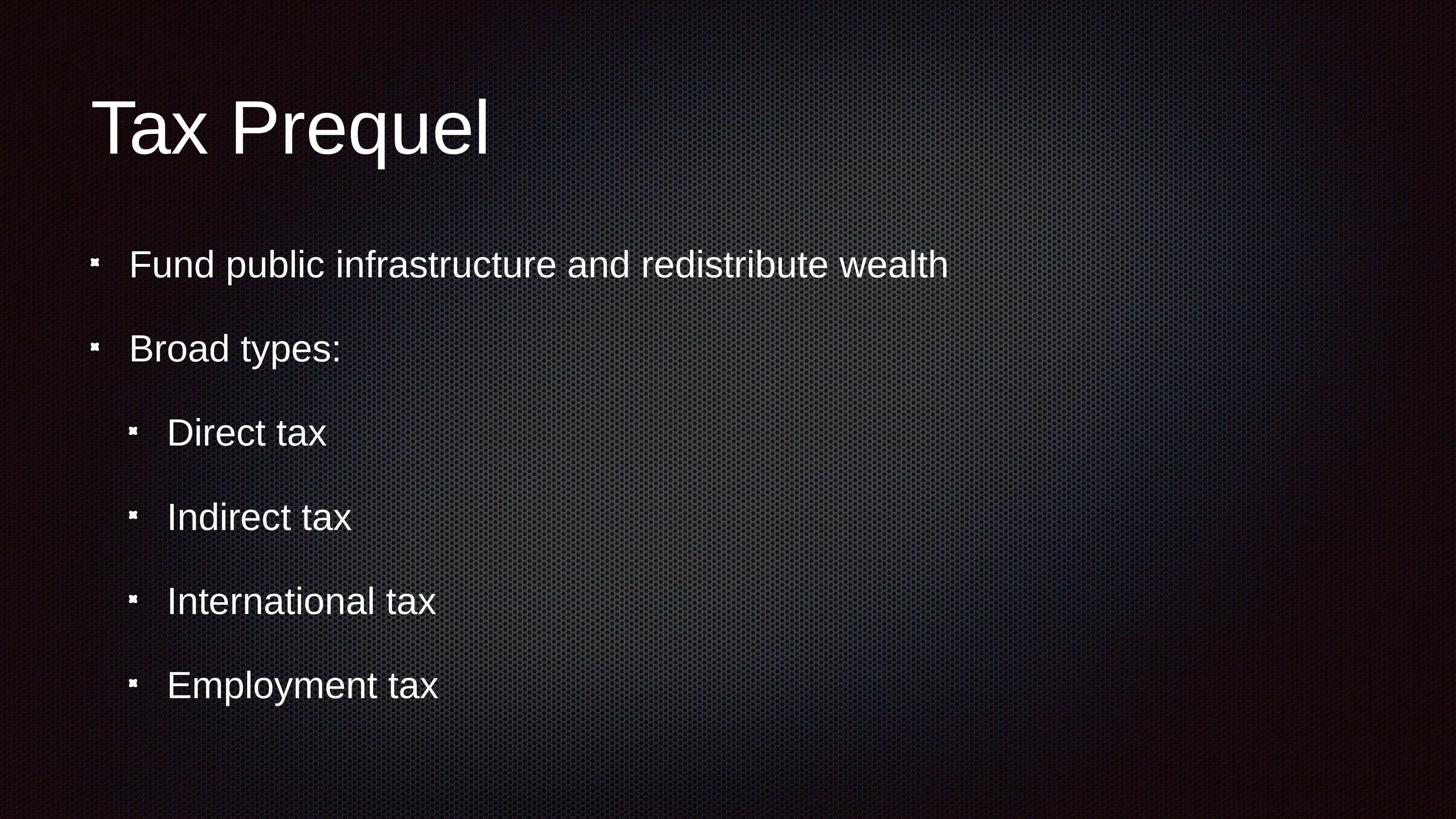

# Tax Prequel
Fund public infrastructure and redistribute wealth
Broad types:
Direct tax
Indirect tax
International tax
Employment tax